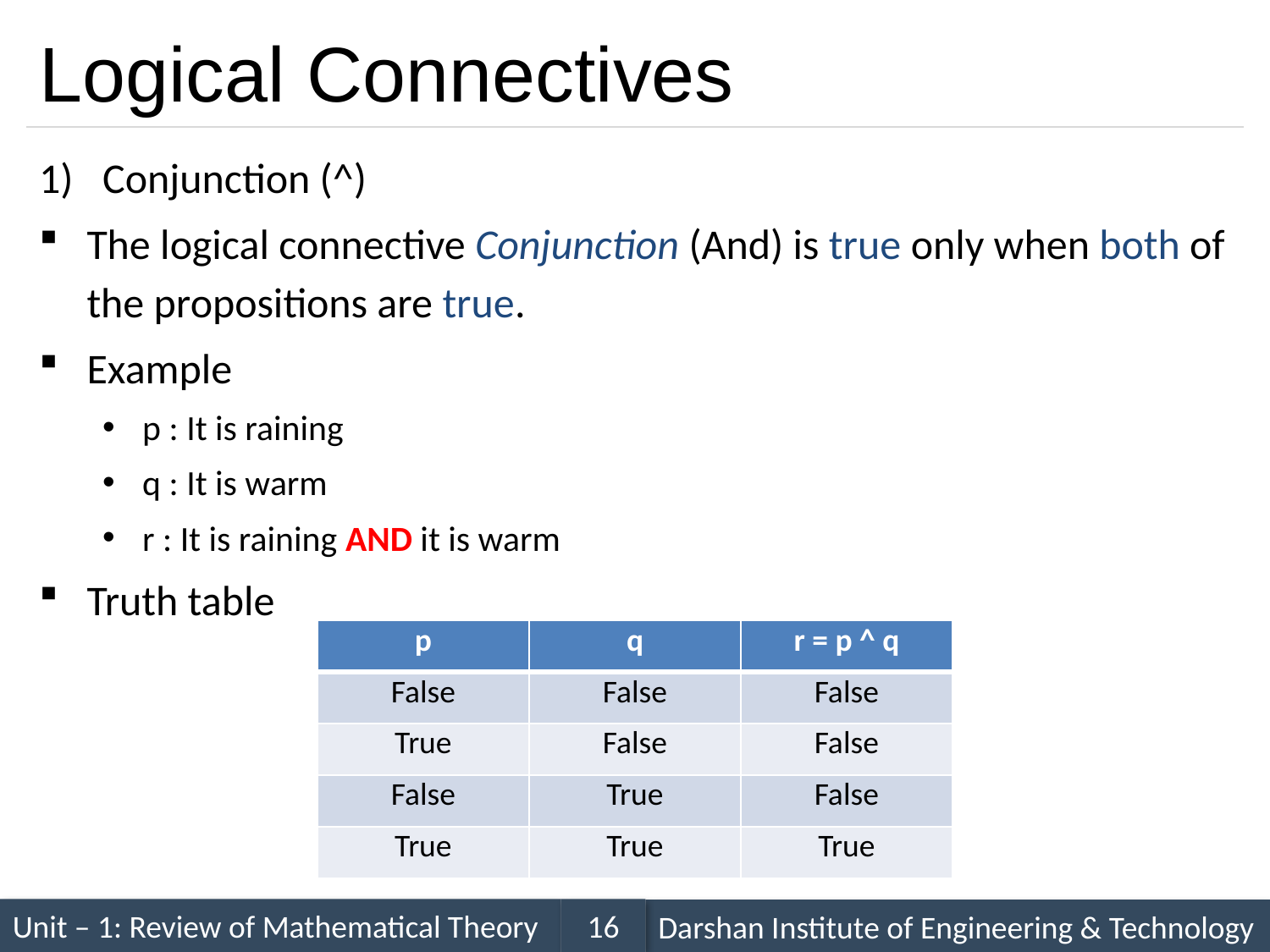

# Logical Connectives
Conjunction (^)
The logical connective Conjunction (And) is true only when both of the propositions are true.
Example
p : It is raining
q : It is warm
r : It is raining AND it is warm
Truth table

| p | q | r = p ^ q |
| --- | --- | --- |
| False | False | False |
| True | False | False |
| False | True | False |
| True | True | True |